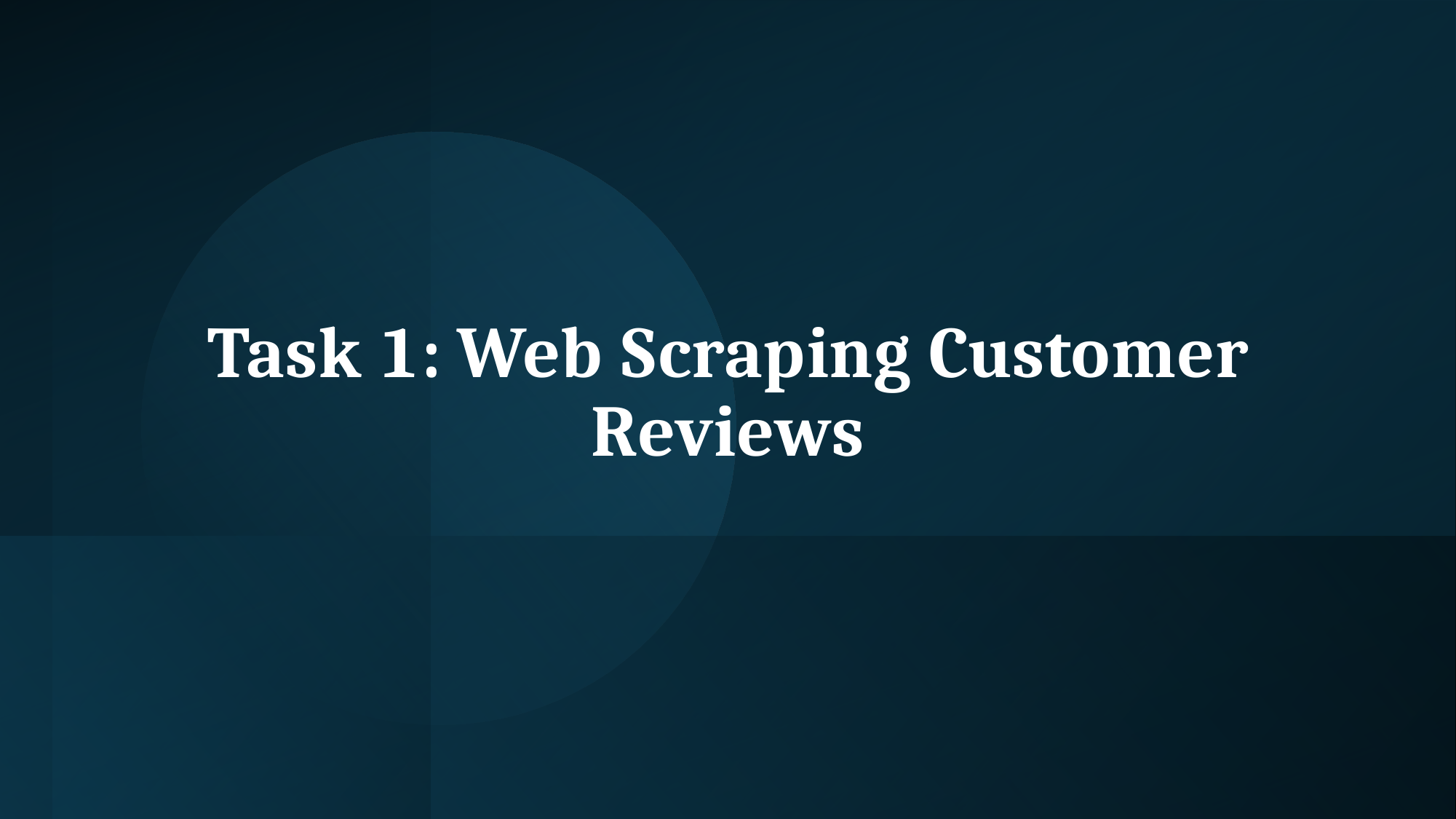

# Task 1: Web Scraping Customer Reviews